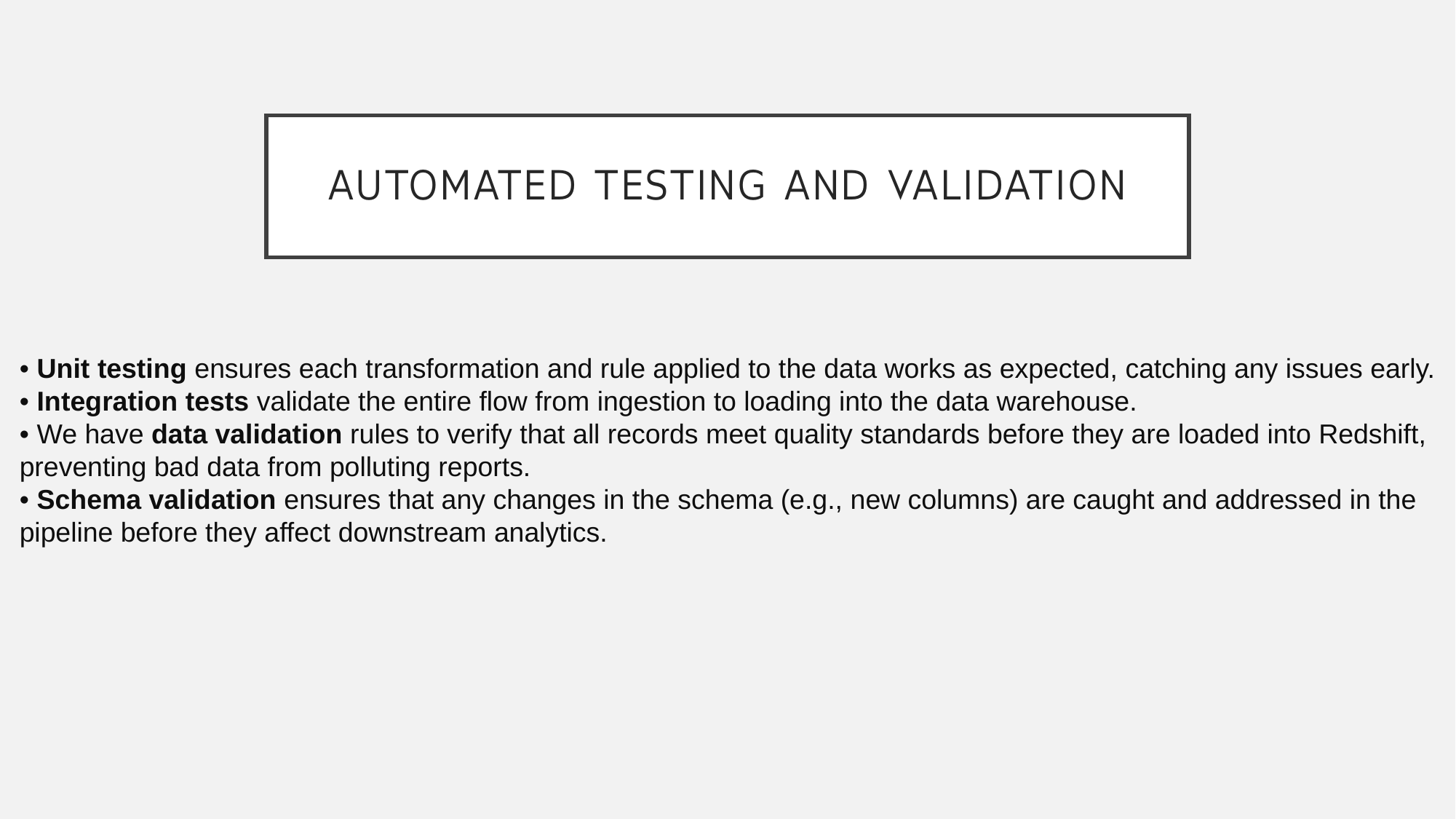

# Automated Testing and Validation
• Unit testing ensures each transformation and rule applied to the data works as expected, catching any issues early.
• Integration tests validate the entire flow from ingestion to loading into the data warehouse.
• We have data validation rules to verify that all records meet quality standards before they are loaded into Redshift,
preventing bad data from polluting reports.
• Schema validation ensures that any changes in the schema (e.g., new columns) are caught and addressed in the
pipeline before they affect downstream analytics.